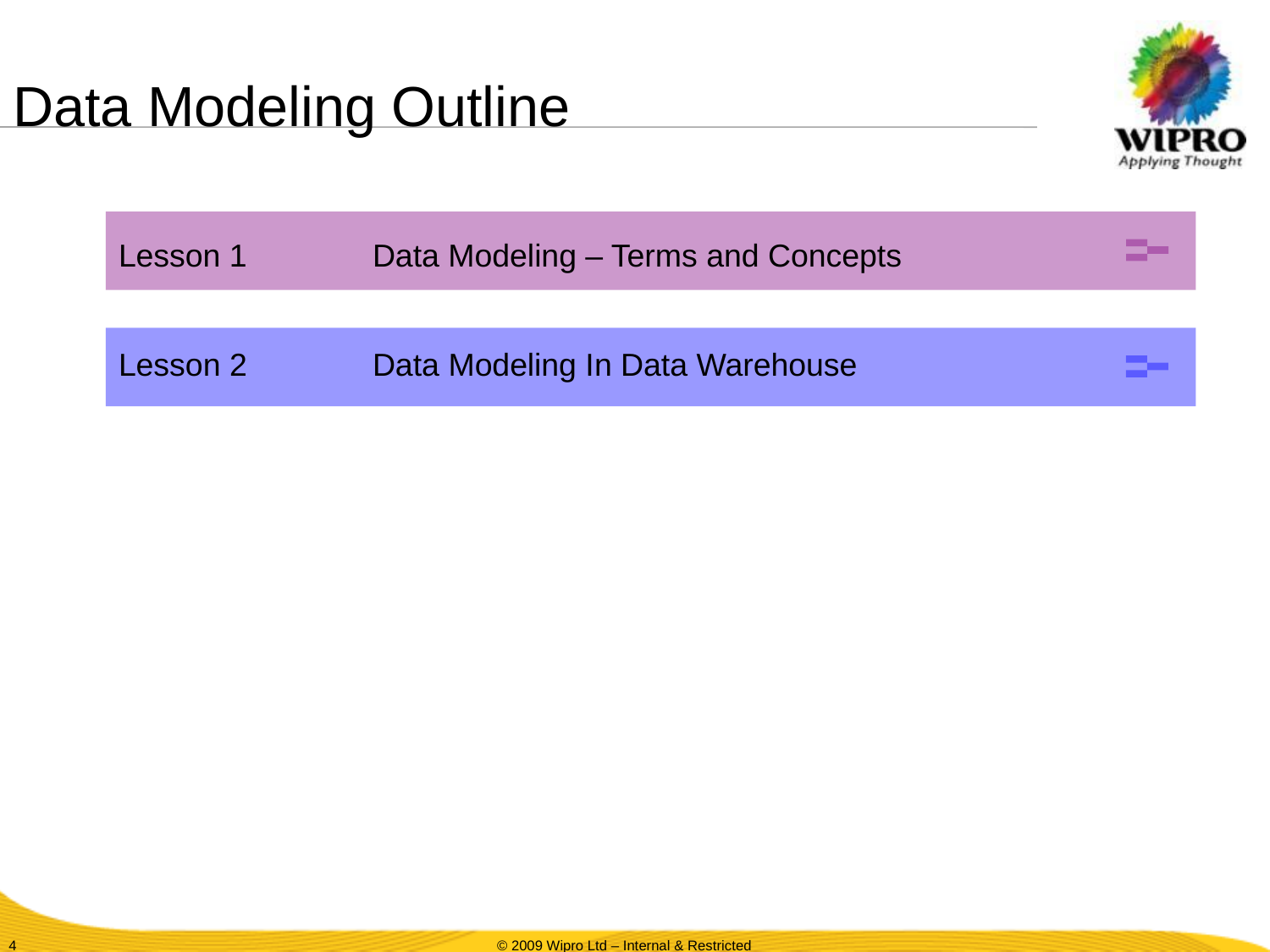

# Data Modeling Outline
Lesson 1	Data Modeling – Terms and Concepts

Lesson 2	Data Modeling In Data Warehouse